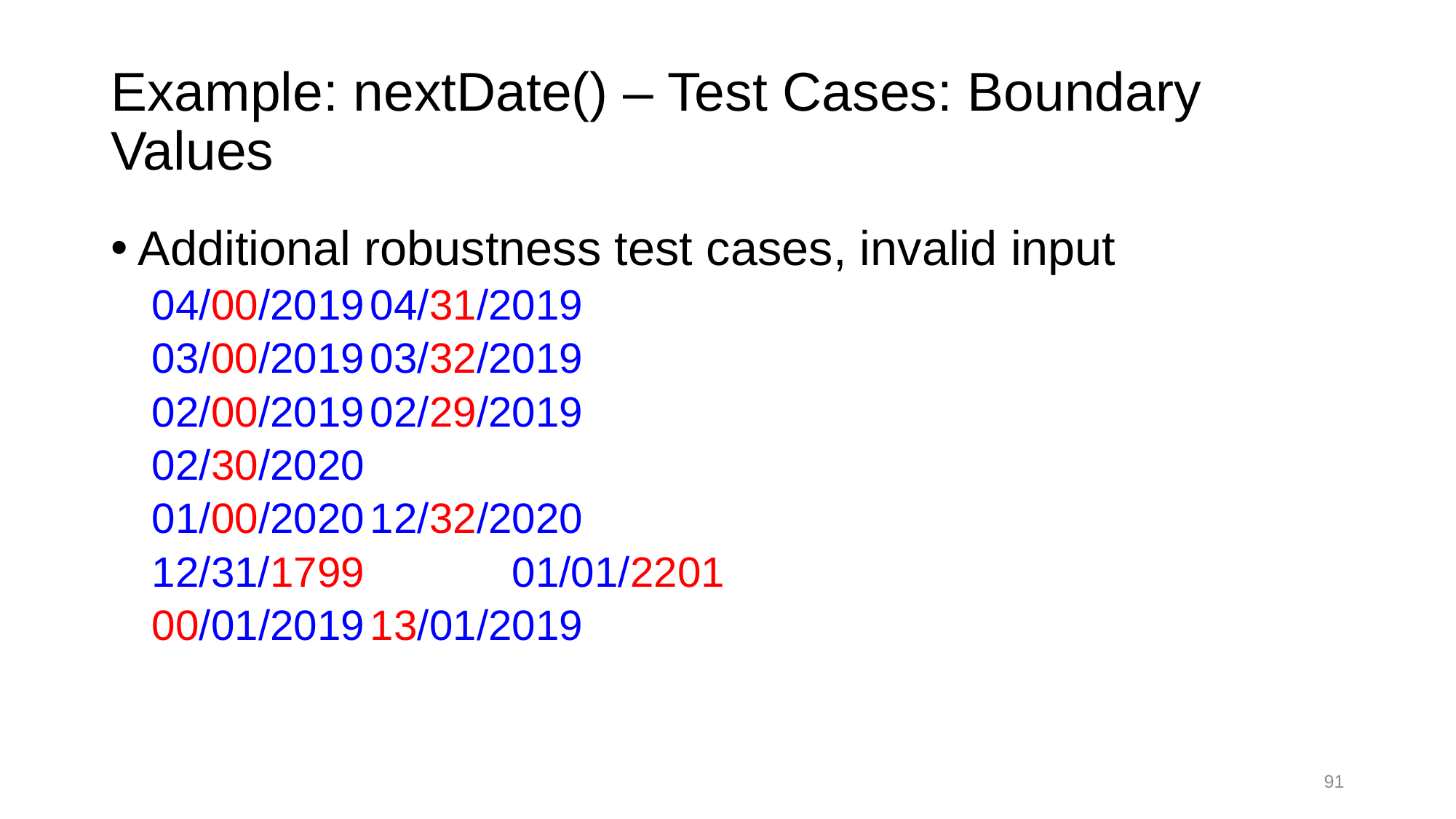

Example: nextDate() – Test Cases: Boundary Values
Additional robustness test cases, invalid input
04/00/2019	04/31/2019
03/00/2019	03/32/2019
02/00/2019	02/29/2019
02/30/2020
01/00/2020	12/32/2020
12/31/1799	            01/01/2201
00/01/2019	13/01/2019
91